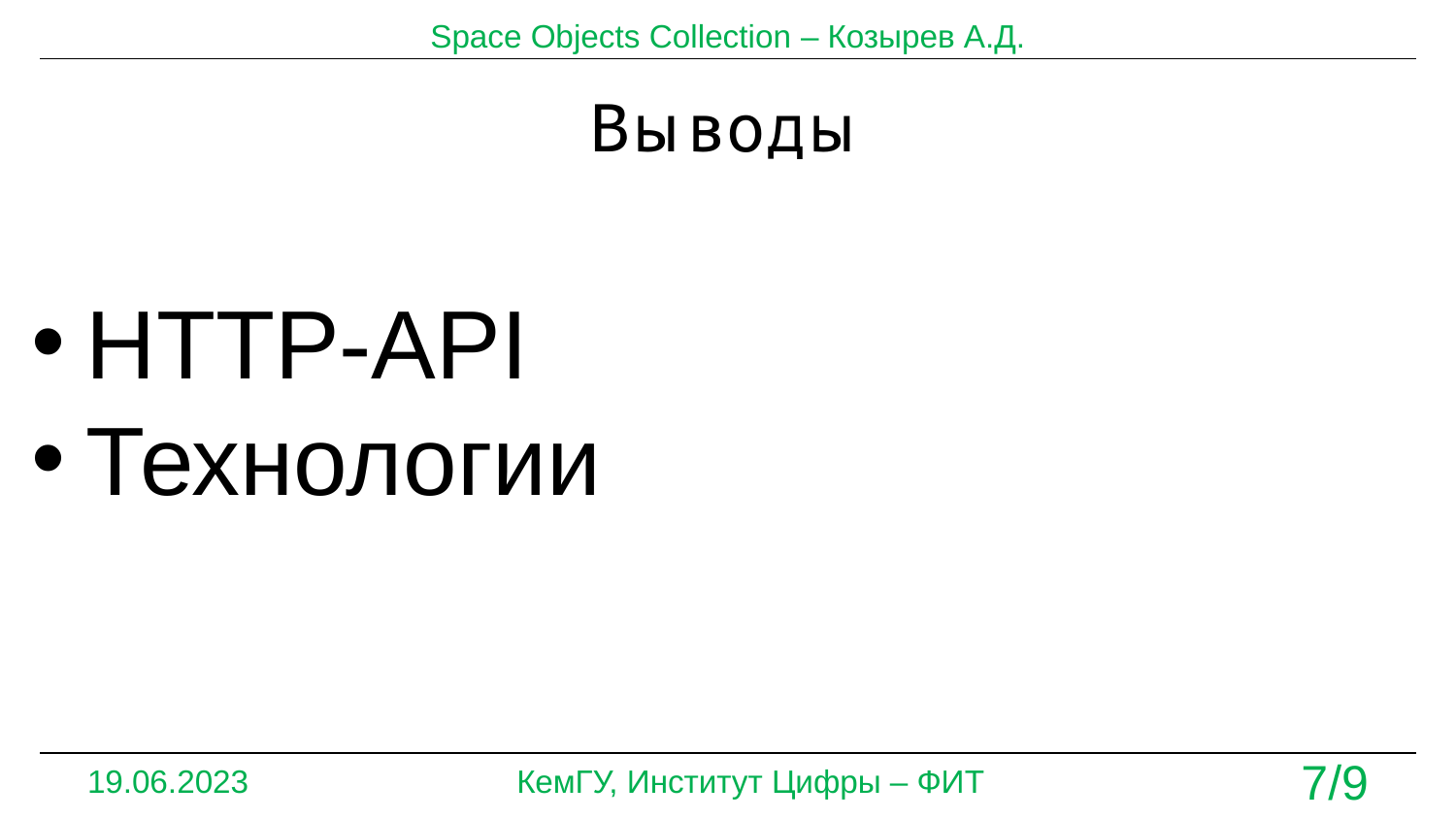

Выводы
HTTP-API
Технологии

19.06.2023
КемГУ, Институт Цифры – ФИТ
7/9